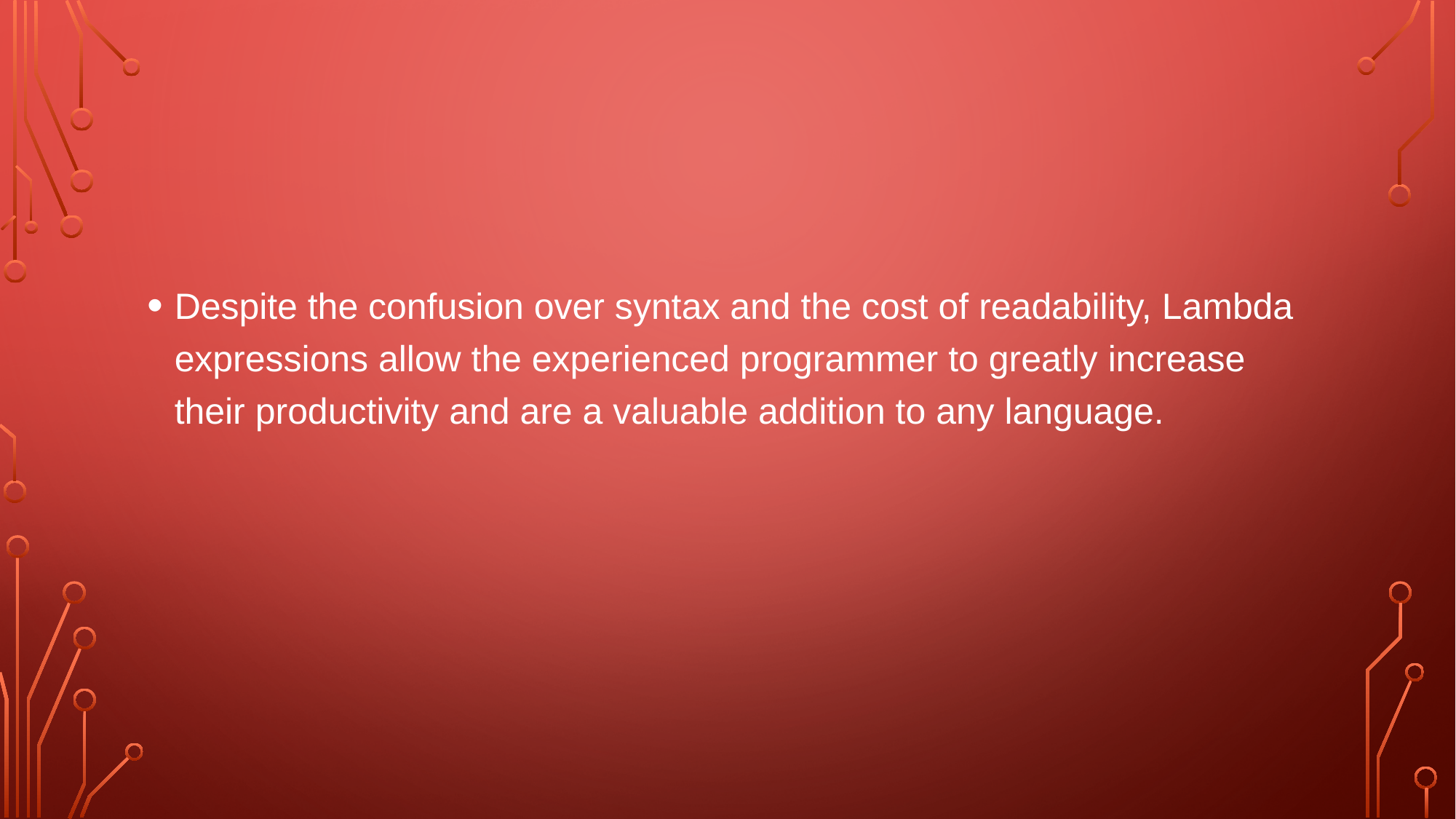

#
Despite the confusion over syntax and the cost of readability, Lambda expressions allow the experienced programmer to greatly increase their productivity and are a valuable addition to any language.